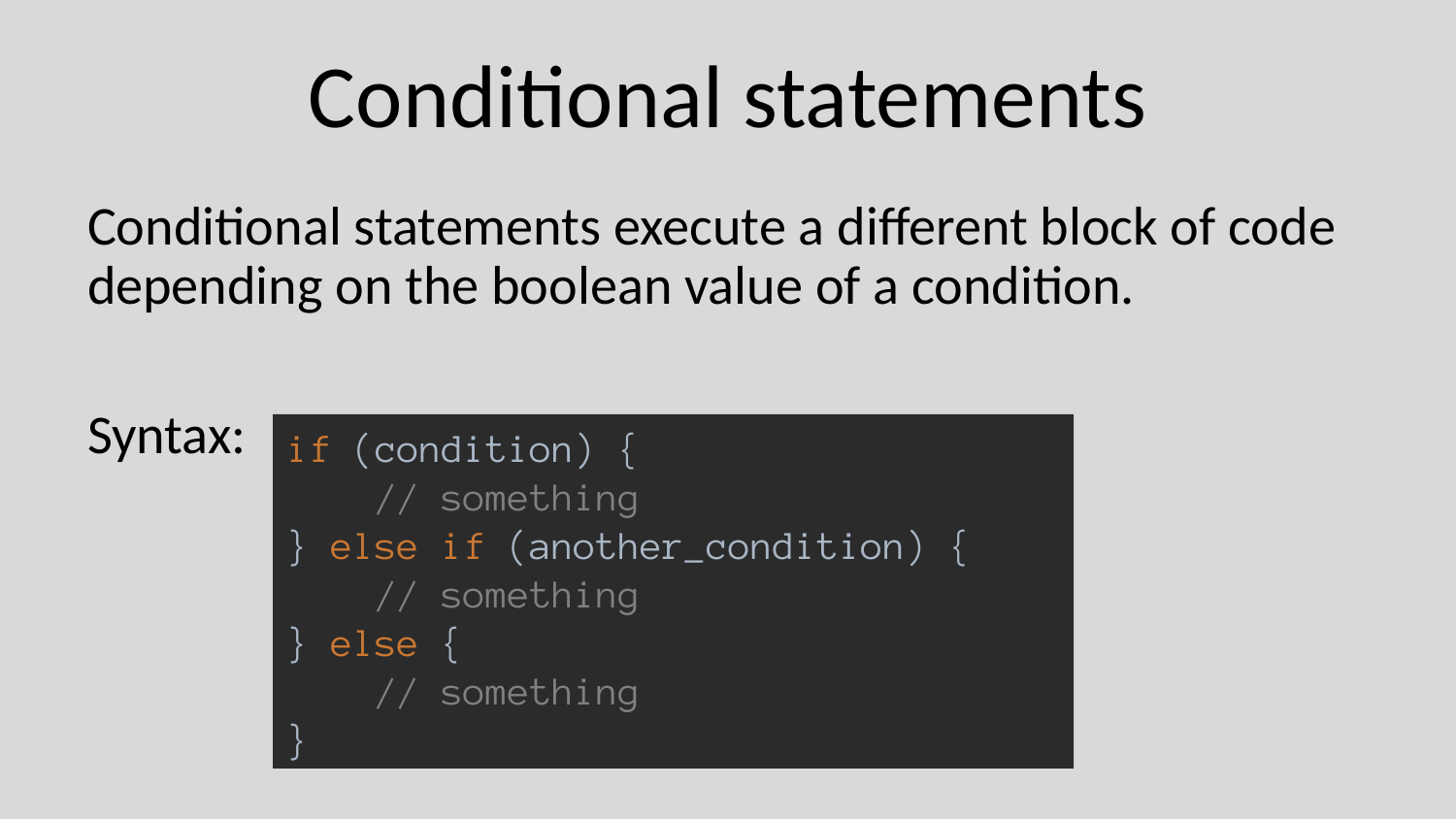

# Conditional statements
Conditional statements execute a different block of code depending on the boolean value of a condition.

Syntax:
if (condition) {
    // something
} else if (another_condition) {
    // something
} else {
    // something
}